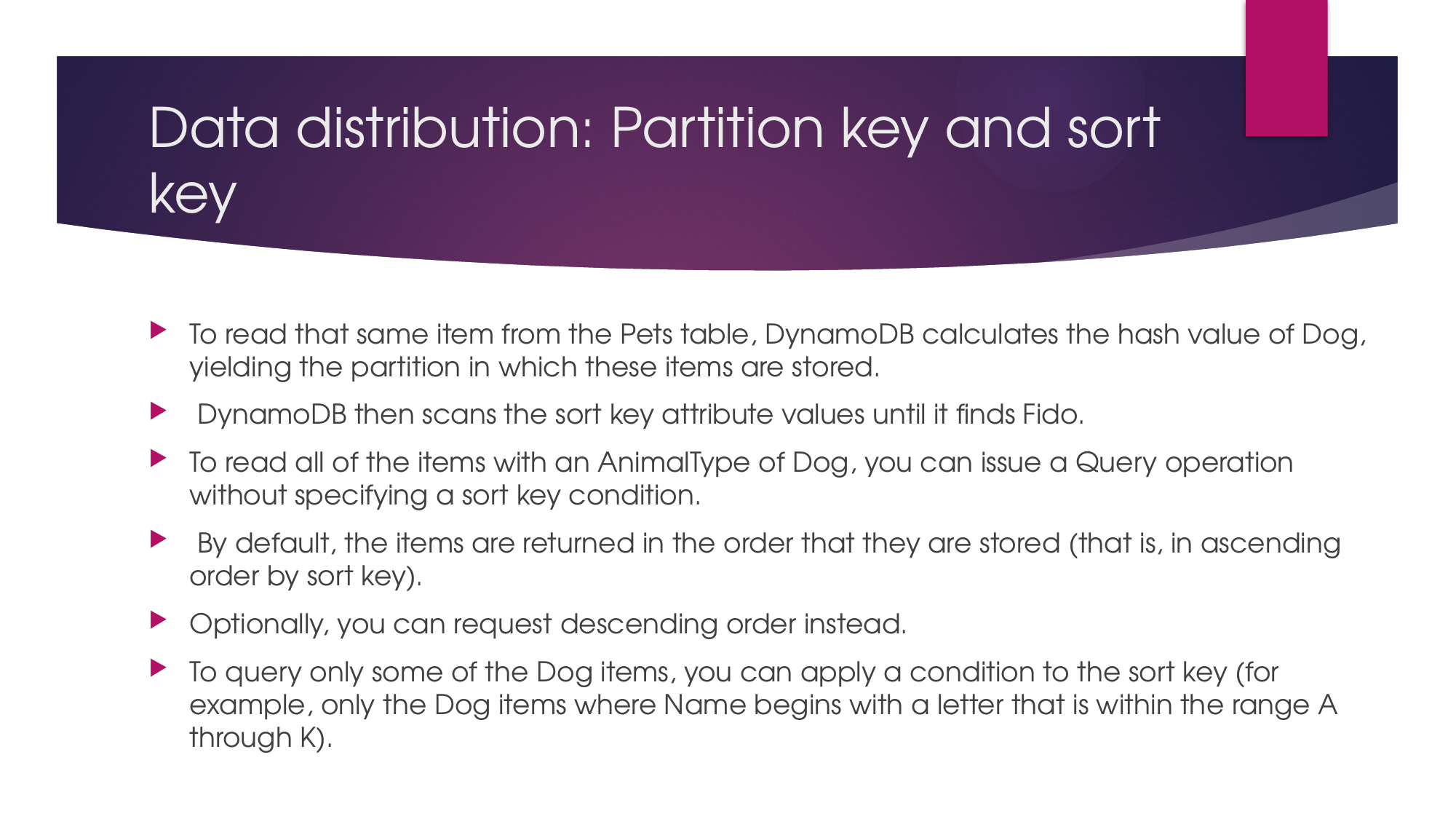

# Data distribution: Partition key and sort key
To read that same item from the Pets table, DynamoDB calculates the hash value of Dog, yielding the partition in which these items are stored.
 DynamoDB then scans the sort key attribute values until it finds Fido.
To read all of the items with an AnimalType of Dog, you can issue a Query operation without specifying a sort key condition.
 By default, the items are returned in the order that they are stored (that is, in ascending order by sort key).
Optionally, you can request descending order instead.
To query only some of the Dog items, you can apply a condition to the sort key (for example, only the Dog items where Name begins with a letter that is within the range A through K).